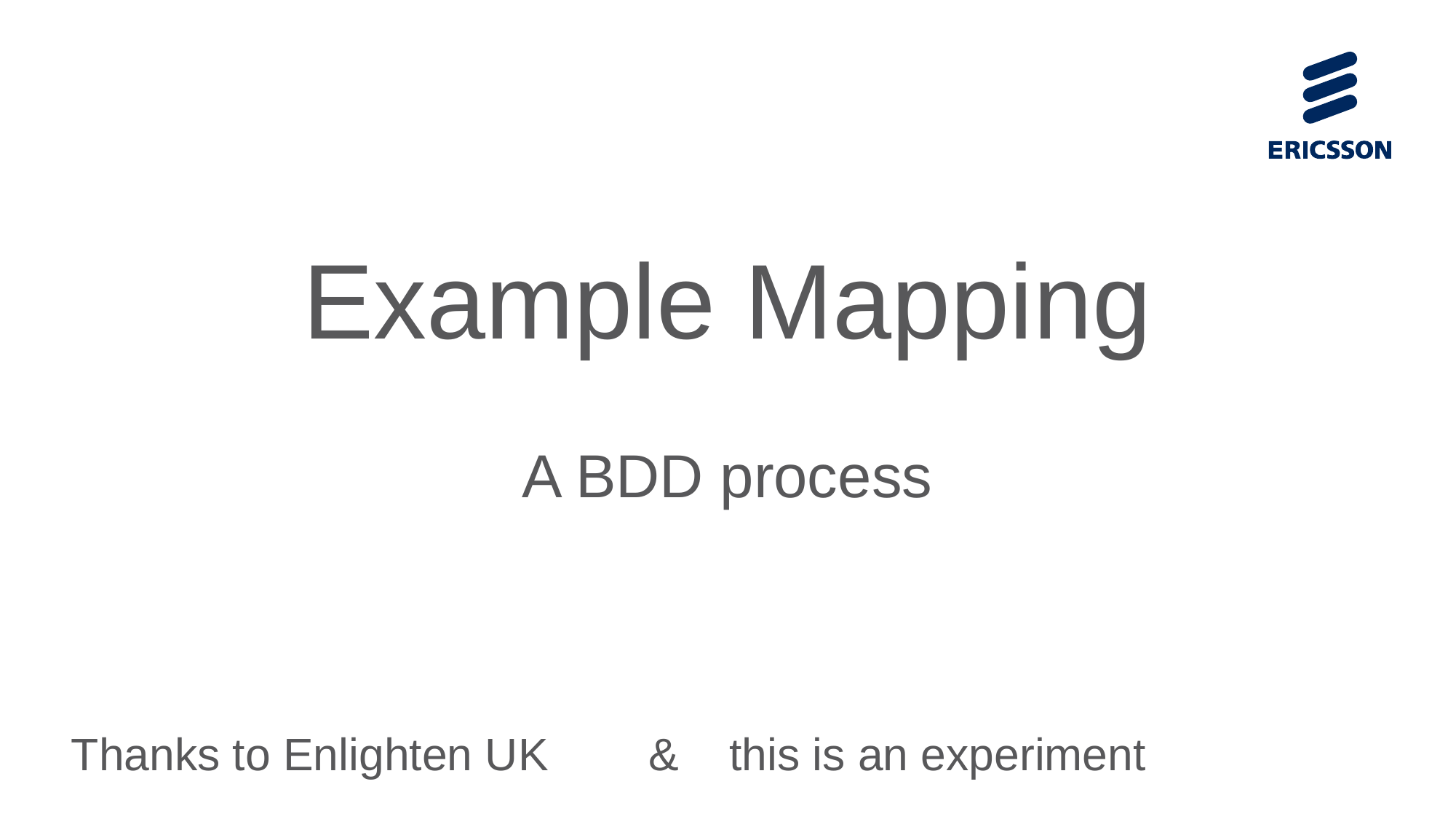

# Example Mapping A BDD process
Thanks to Enlighten UK        &    this is an experiment